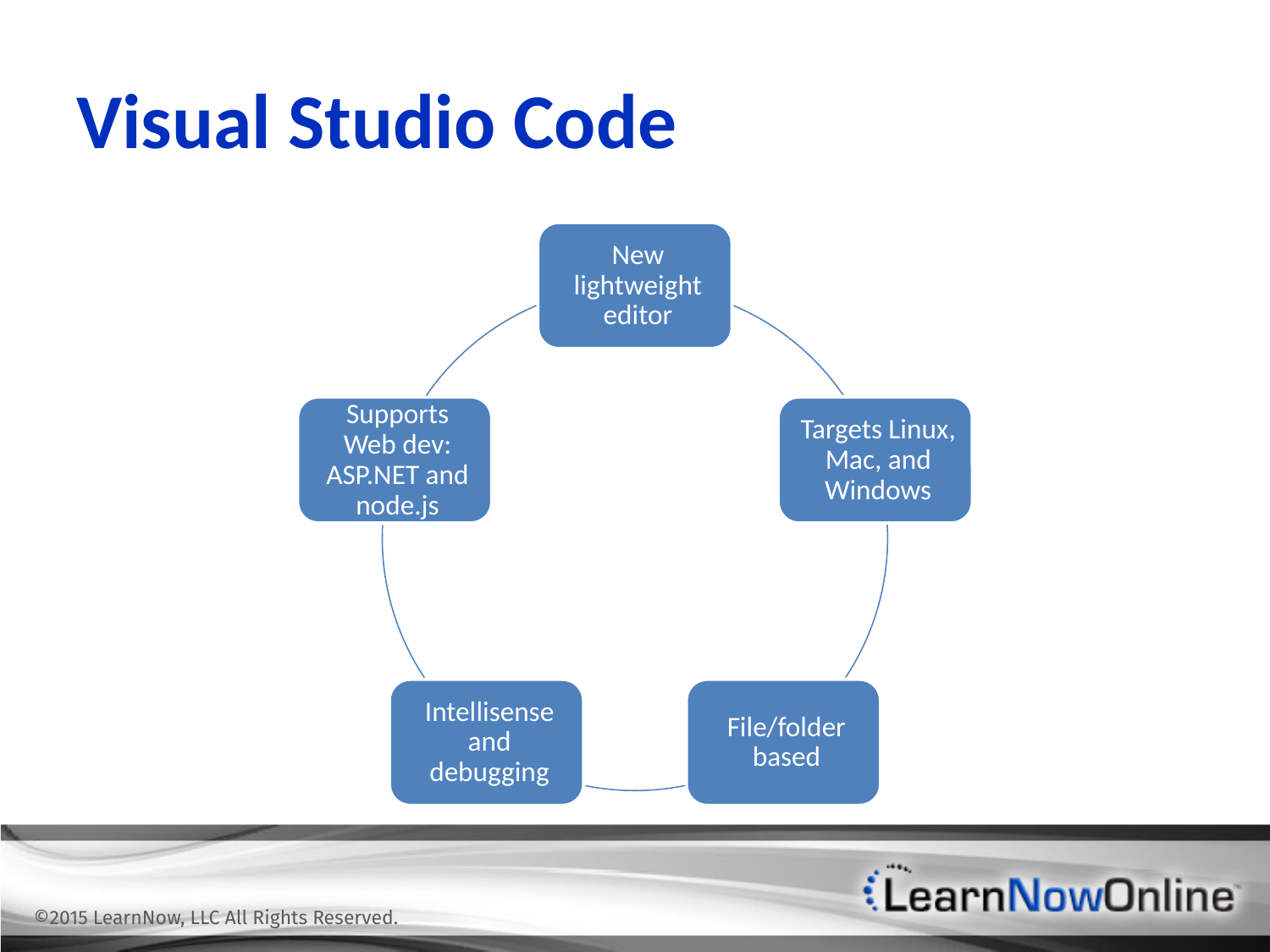

# Visual Studio Code
New lightweight editor
Targets Linux, Mac, and Windows
File/folder based
Intellisense and debugging
Supports Web dev: ASP.NET and node.js
©2015 LearnNow, LLC All Rights Reserved.